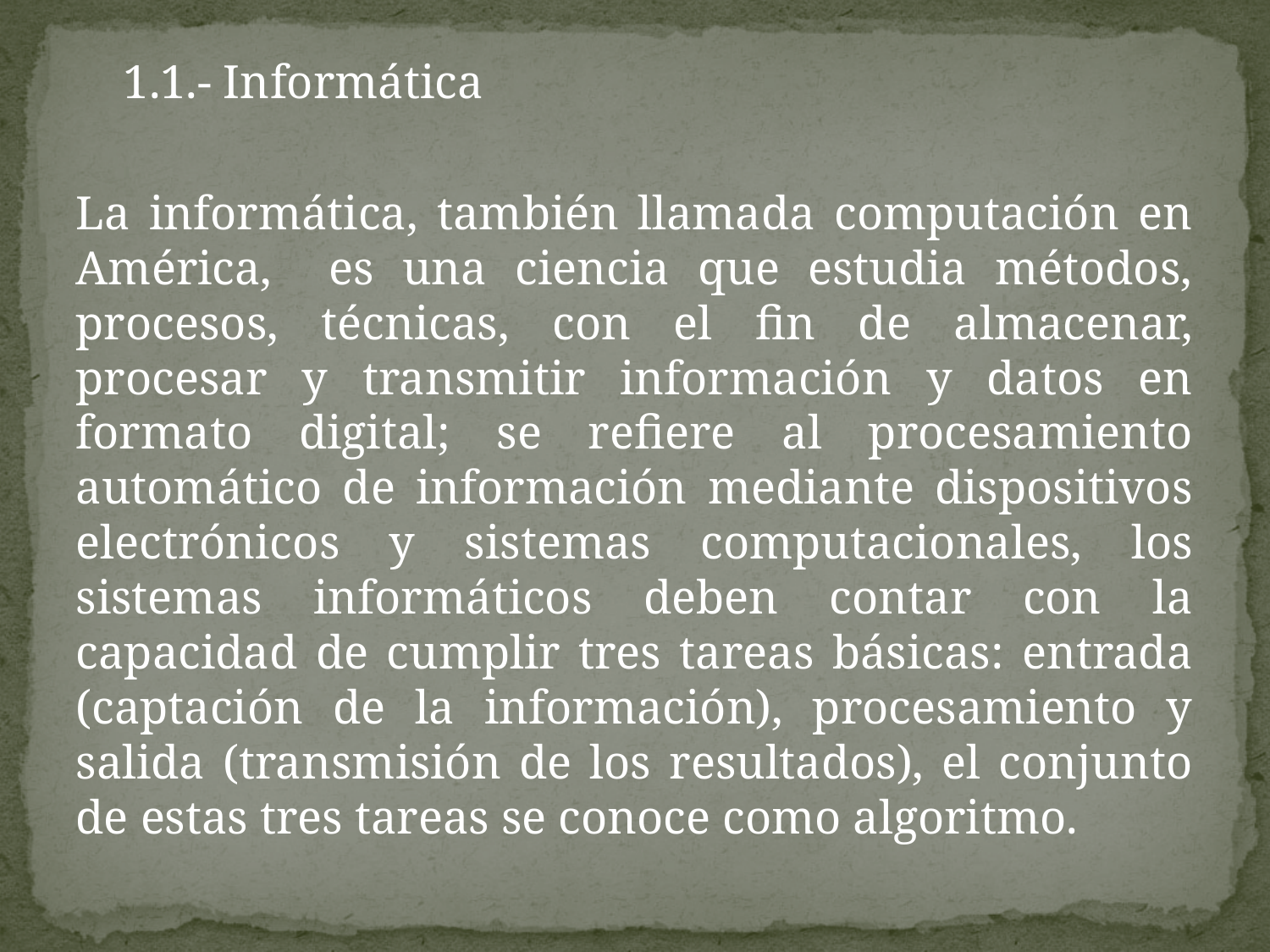

1.1.- Informática

La informática, también llamada computación en América,  es una ciencia que estudia métodos, procesos, técnicas, con el fin de almacenar, procesar y transmitir información y datos en formato digital; se refiere al procesamiento automático de información mediante dispositivos electrónicos y sistemas computacionales, los sistemas informáticos deben contar con la capacidad de cumplir tres tareas básicas: entrada (captación de la información), procesamiento y salida (transmisión de los resultados), el conjunto de estas tres tareas se conoce como algoritmo.